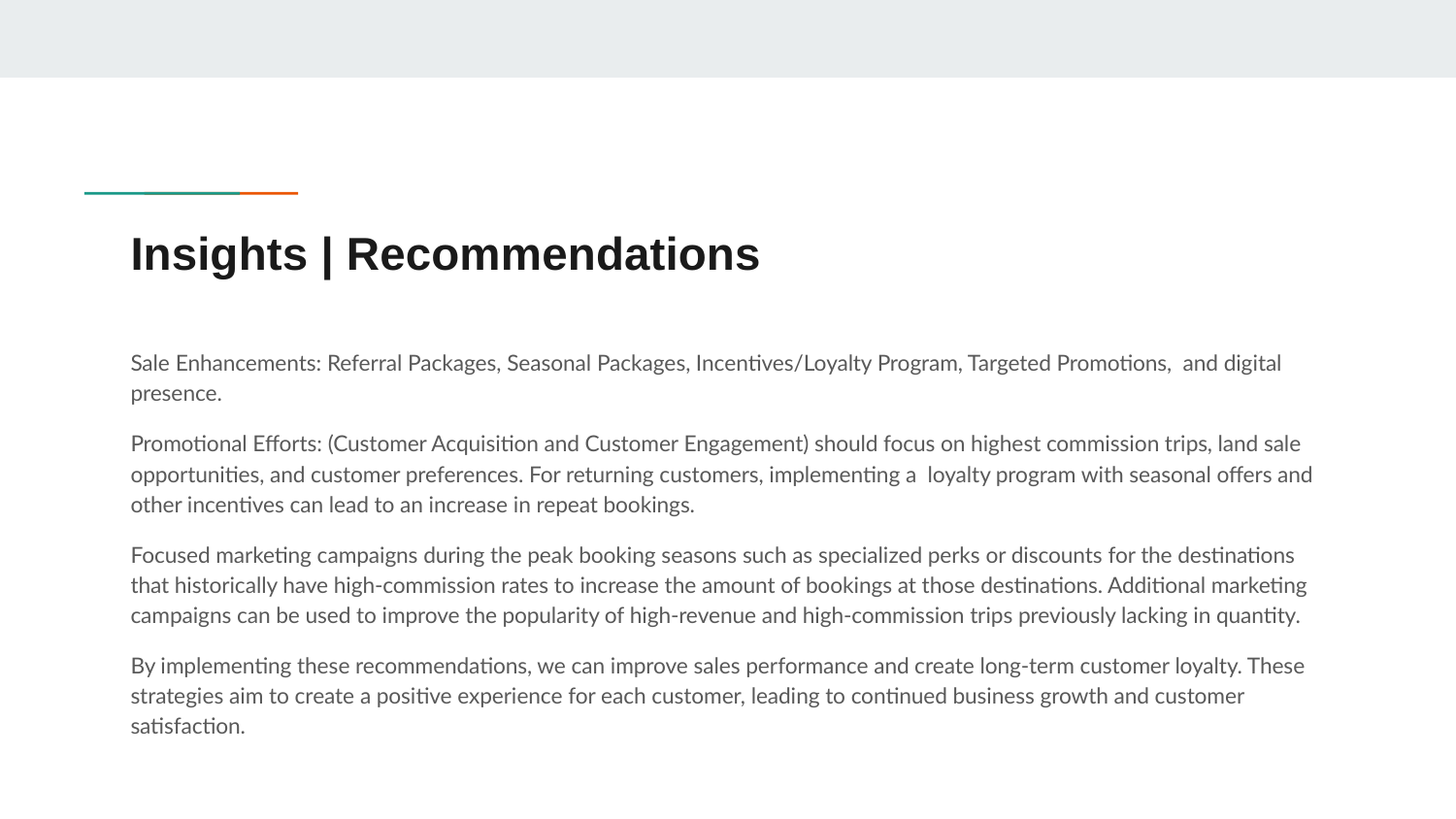

# Insights | Recommendations
Sale Enhancements: Referral Packages, Seasonal Packages, Incentives/Loyalty Program, Targeted Promotions,  and digital presence.
Promotional Efforts: (Customer Acquisition and Customer Engagement) should focus on highest commission trips, land sale opportunities, and customer preferences. For returning customers, implementing a  loyalty program with seasonal offers and other incentives can lead to an increase in repeat bookings.
Focused marketing campaigns during the peak booking seasons such as specialized perks or discounts for the destinations that historically have high-commission rates to increase the amount of bookings at those destinations. Additional marketing campaigns can be used to improve the popularity of high-revenue and high-commission trips previously lacking in quantity.
By implementing these recommendations, we can improve sales performance and create long-term customer loyalty. These strategies aim to create a positive experience for each customer, leading to continued business growth and customer satisfaction.